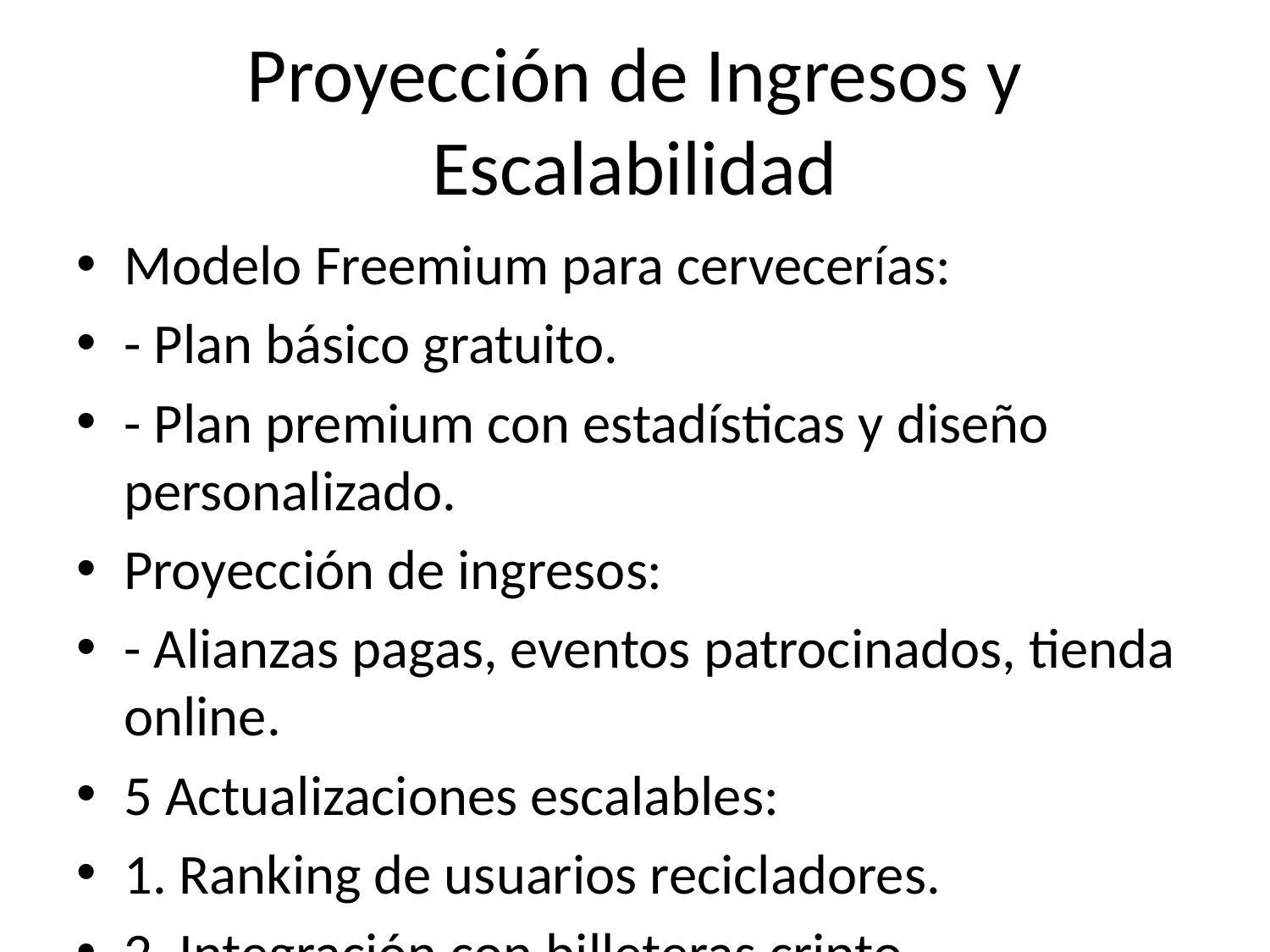

# Proyección de Ingresos y Escalabilidad
Modelo Freemium para cervecerías:
- Plan básico gratuito.
- Plan premium con estadísticas y diseño personalizado.
Proyección de ingresos:
- Alianzas pagas, eventos patrocinados, tienda online.
5 Actualizaciones escalables:
1. Ranking de usuarios recicladores.
2. Integración con billeteras cripto.
3. Eventos gamificados temáticos.
4. Módulo de delivery cervecero.
5. API para integración con otras apps o POS.